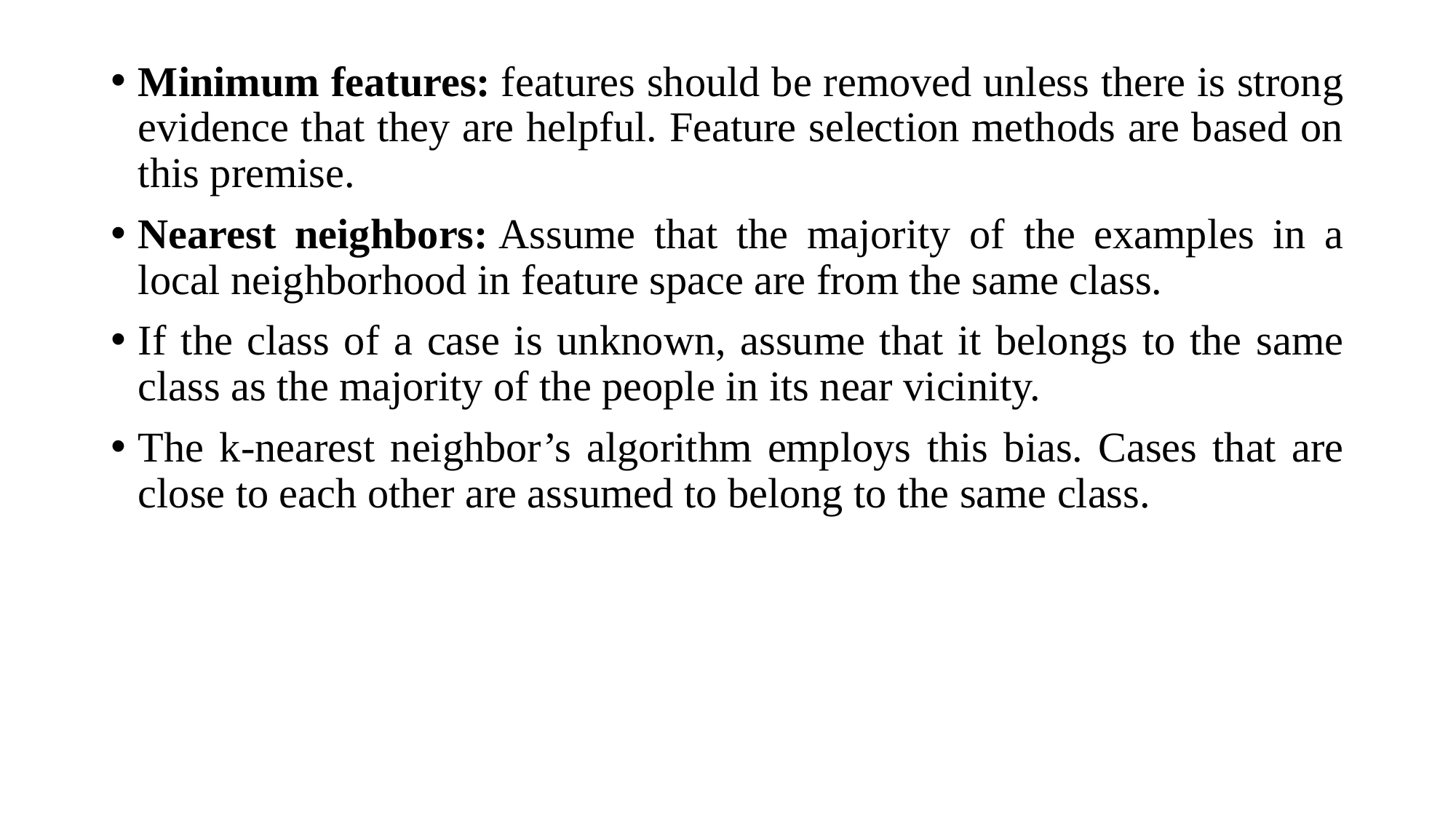

Minimum features: features should be removed unless there is strong evidence that they are helpful. Feature selection methods are based on this premise.
Nearest neighbors: Assume that the majority of the examples in a local neighborhood in feature space are from the same class.
If the class of a case is unknown, assume that it belongs to the same class as the majority of the people in its near vicinity.
The k-nearest neighbor’s algorithm employs this bias. Cases that are close to each other are assumed to belong to the same class.